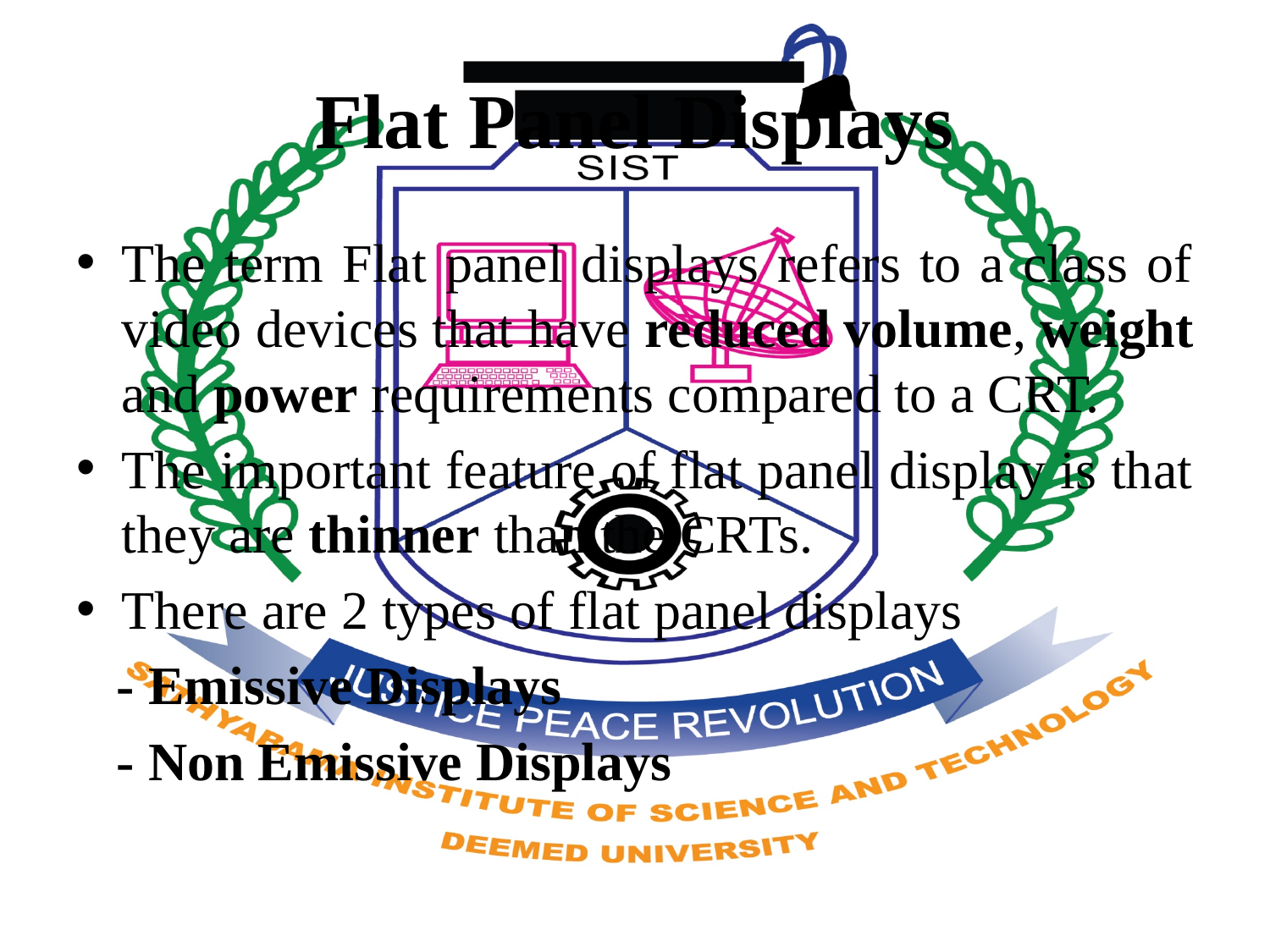

# Flat Panel Displays
The term Flat panel displays refers to a class of video devices that have reduced volume, weight and power requirements compared to a CRT.
The important feature of flat panel display is that they are thinner than the CRTs.
There are 2 types of flat panel displays
   - Emissive Displays
   - Non Emissive Displays